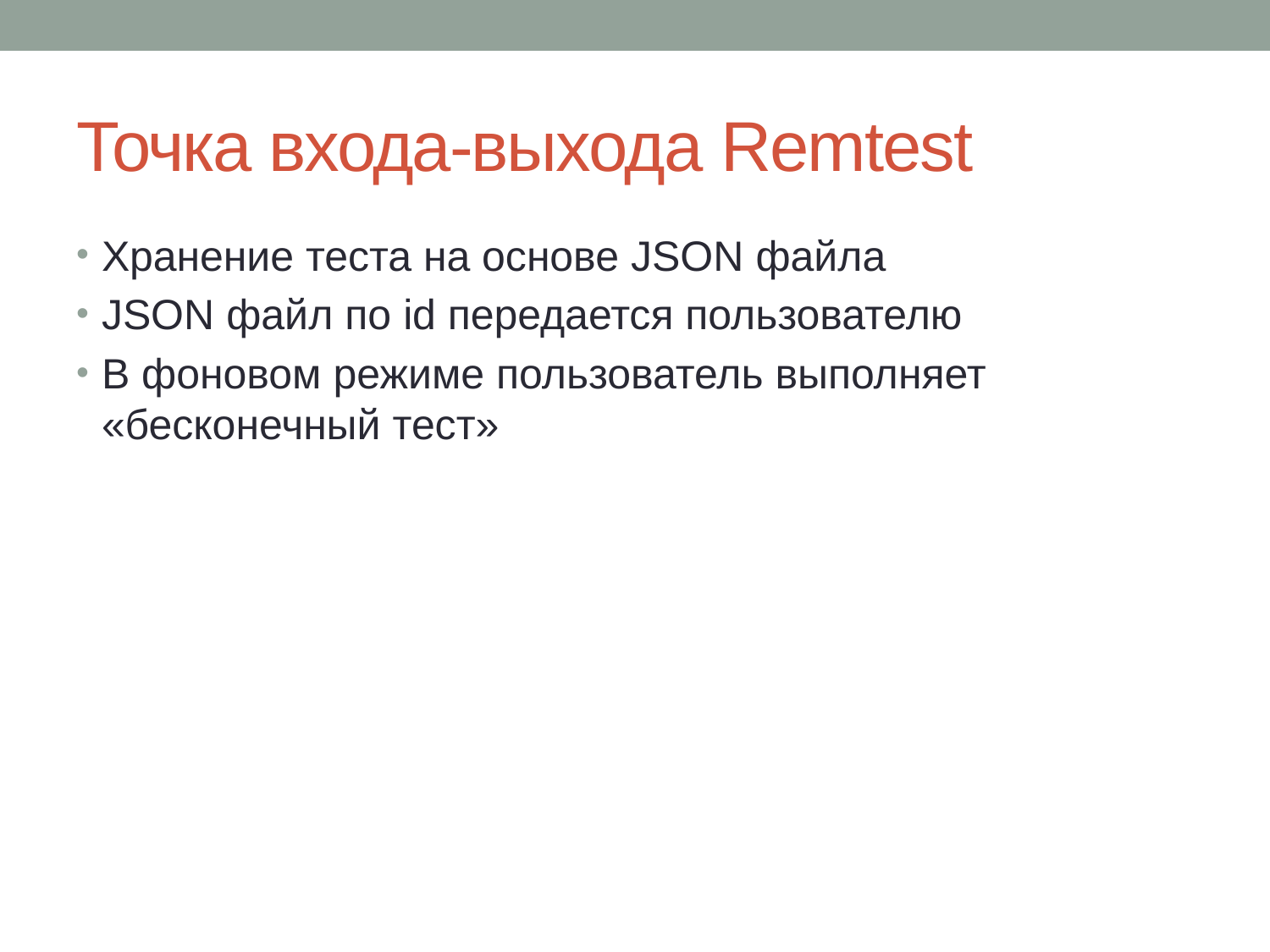

# Точка входа-выхода Remtest
Хранение теста на основе JSON файла
JSON файл по id передается пользователю
В фоновом режиме пользователь выполняет «бесконечный тест»